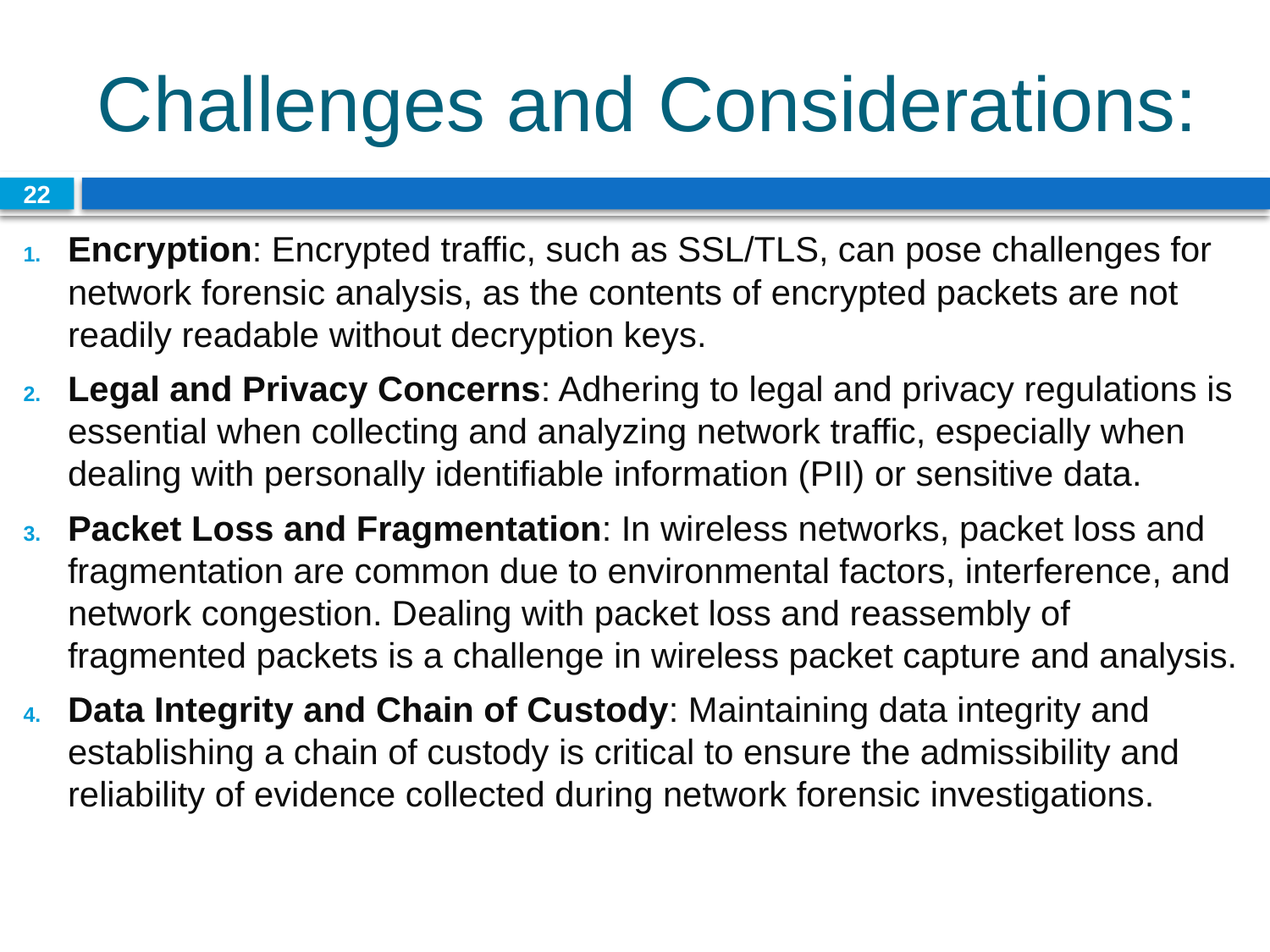

# Challenges and Considerations:
22
Encryption: Encrypted traffic, such as SSL/TLS, can pose challenges for network forensic analysis, as the contents of encrypted packets are not readily readable without decryption keys.
Legal and Privacy Concerns: Adhering to legal and privacy regulations is essential when collecting and analyzing network traffic, especially when dealing with personally identifiable information (PII) or sensitive data.
Packet Loss and Fragmentation: In wireless networks, packet loss and fragmentation are common due to environmental factors, interference, and network congestion. Dealing with packet loss and reassembly of fragmented packets is a challenge in wireless packet capture and analysis.
Data Integrity and Chain of Custody: Maintaining data integrity and establishing a chain of custody is critical to ensure the admissibility and reliability of evidence collected during network forensic investigations.